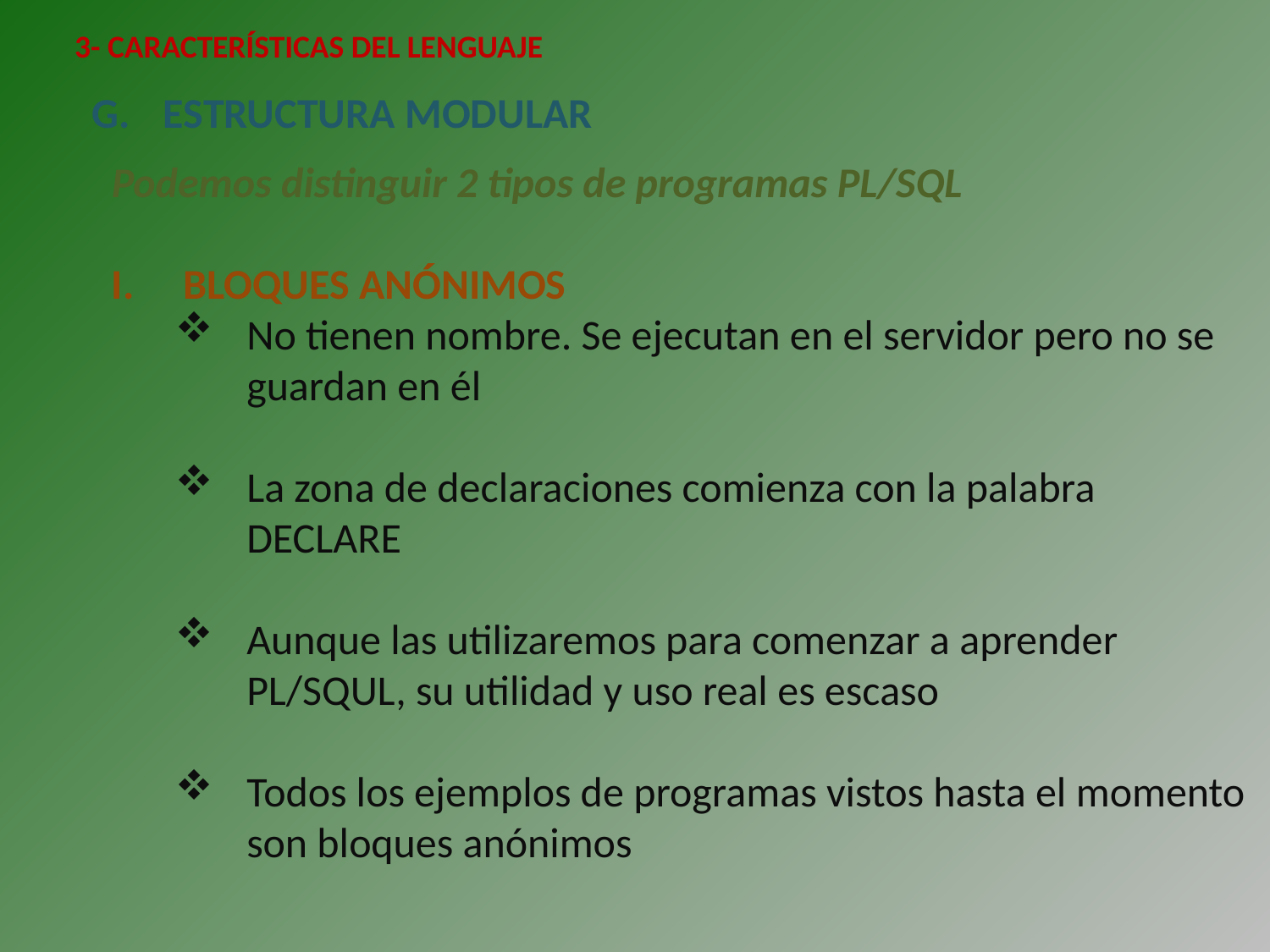

3- CARACTERÍSTICAS DEL LENGUAJE
ESTRUCTURA MODULAR
Podemos distinguir 2 tipos de programas PL/SQL

BLOQUES ANÓNIMOS
No tienen nombre. Se ejecutan en el servidor pero no se guardan en él

La zona de declaraciones comienza con la palabra DECLARE

Aunque las utilizaremos para comenzar a aprender PL/SQUL, su utilidad y uso real es escaso

Todos los ejemplos de programas vistos hasta el momento son bloques anónimos